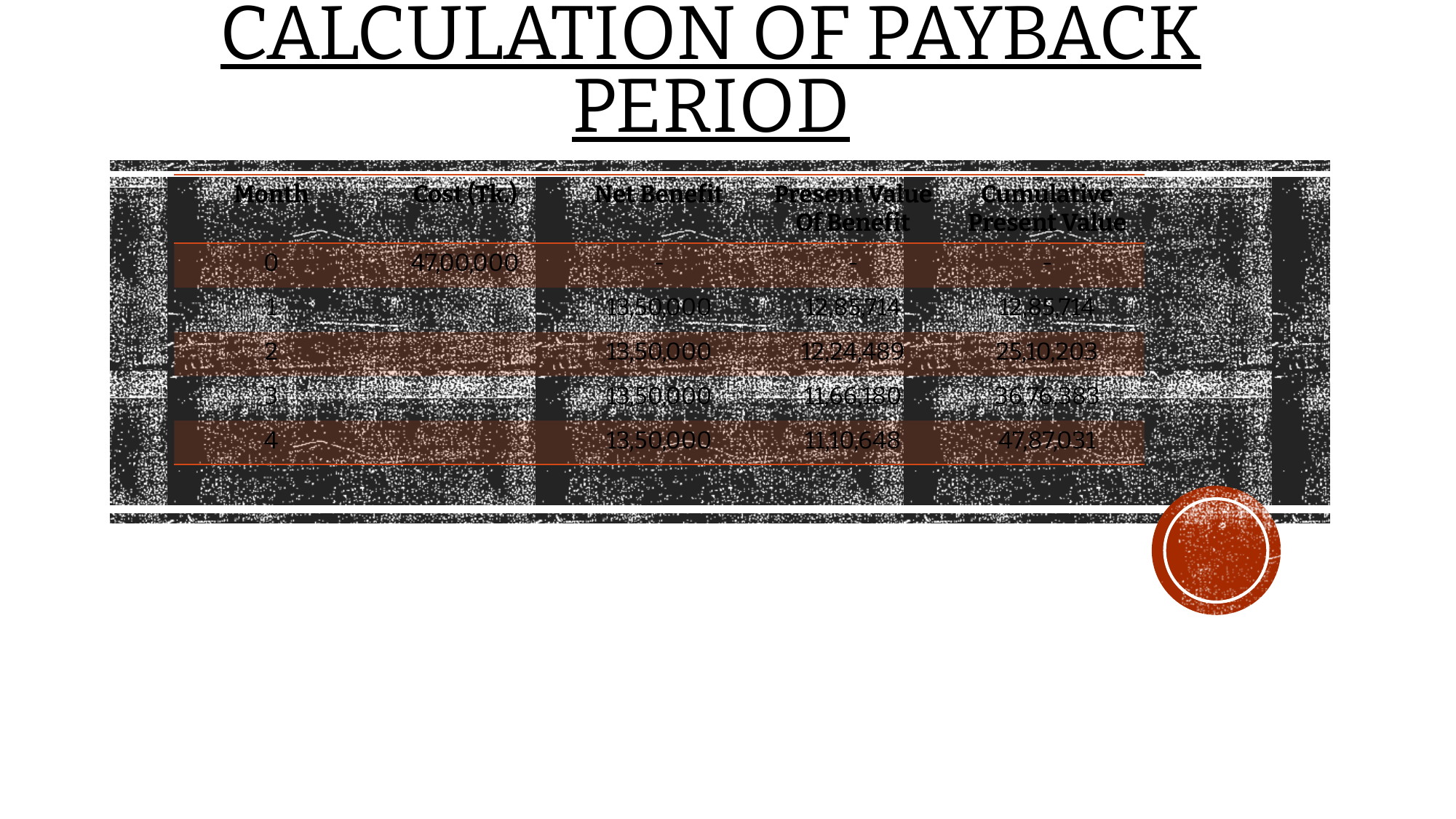

# Calculation of payback period
| Month | Cost (Tk.) | Net Benefit | Present Value Of Benefit | Cumulative Present Value |
| --- | --- | --- | --- | --- |
| 0 | 47,00,000 | - | - | - |
| 1 |  | 13,50,000 | 12,85,714 | 12,85,714 |
| 2 |  | 13,50,000 | 12,24,489 | 25,10,203 |
| 3 |  | 13,50,000 | 11,66,180 | 36,76,383 |
| 4 |  | 13,50,000 | 11,10,648 | 47,87,031 |